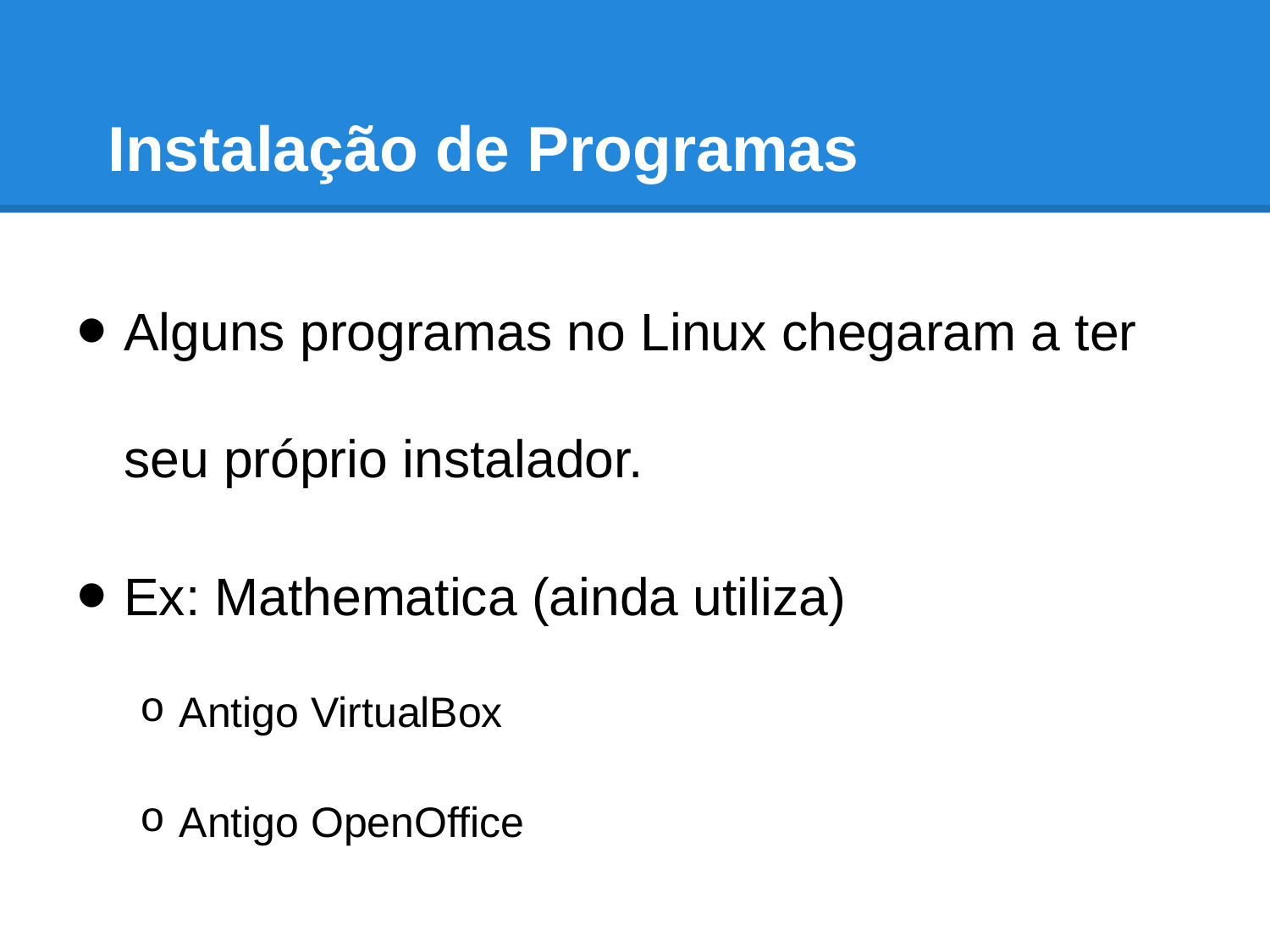

# Instalação de Programas
Alguns programas no Linux chegaram a ter  seu próprio instalador.
Ex: Mathematica (ainda utiliza)
Antigo VirtualBox
Antigo OpenOffice